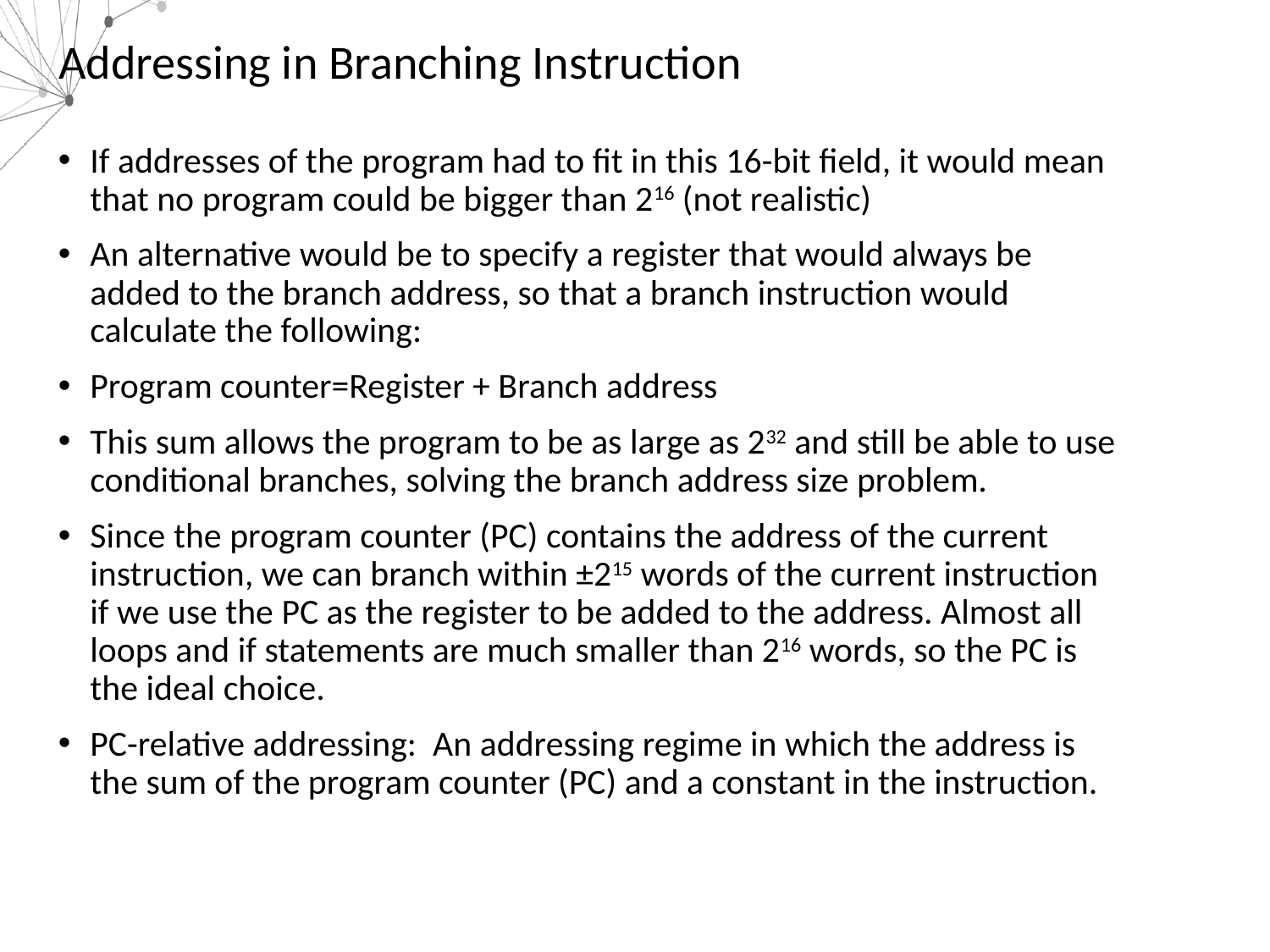

# Addressing in Branching Instruction
If addresses of the program had to fit in this 16-bit field, it would mean that no program could be bigger than 216 (not realistic)
An alternative would be to specify a register that would always be added to the branch address, so that a branch instruction would calculate the following:
Program counter=Register + Branch address
This sum allows the program to be as large as 232 and still be able to use conditional branches, solving the branch address size problem.
Since the program counter (PC) contains the address of the current instruction, we can branch within ±215 words of the current instruction if we use the PC as the register to be added to the address. Almost all loops and if statements are much smaller than 216 words, so the PC is the ideal choice.
PC-relative addressing:  An addressing regime in which the address is the sum of the program counter (PC) and a constant in the instruction.